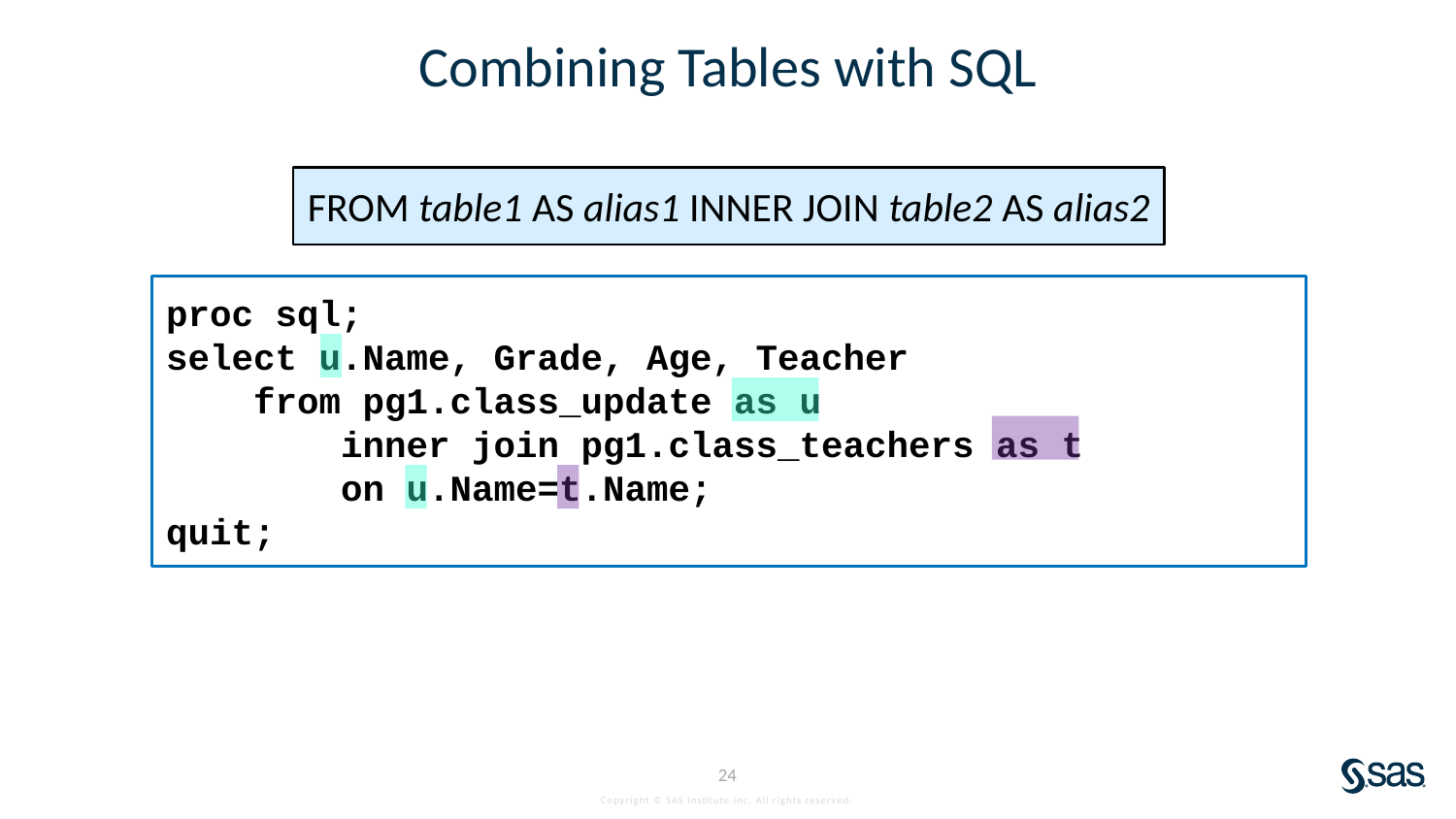

# Combining Tables with SQL
FROM table1 AS alias1 INNER JOIN table2 AS alias2
proc sql;
select u.Name, Grade, Age, Teacher
    from pg1.class_update as u
        inner join pg1.class_teachers as t
        on u.Name=t.Name;
quit;